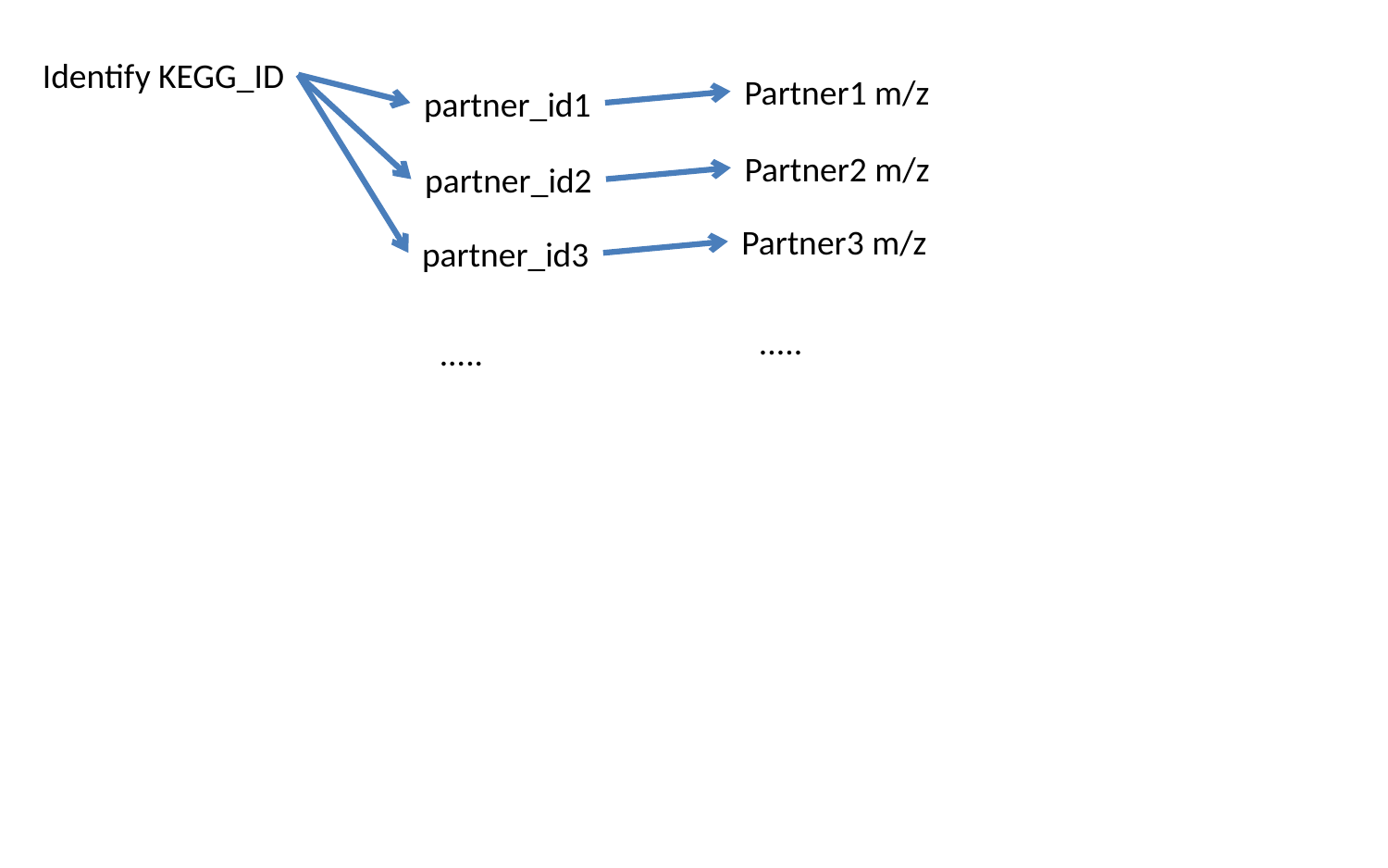

Identify KEGG_ID
Partner1 m/z
partner_id1
Partner2 m/z
partner_id2
Partner3 m/z
partner_id3
.....
.....